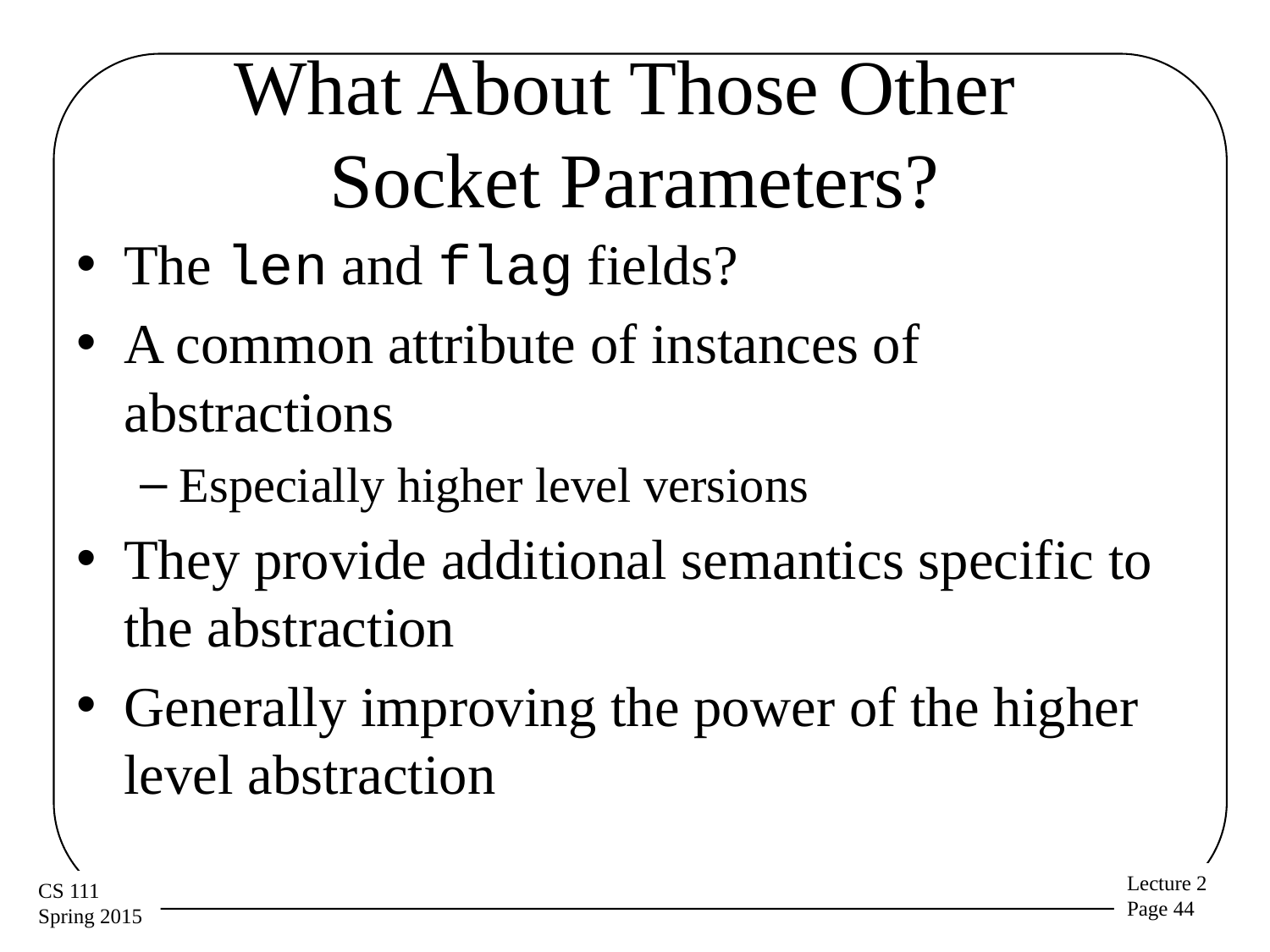

# What About Those Other Socket Parameters?
The len and flag fields?
A common attribute of instances of abstractions
Especially higher level versions
They provide additional semantics specific to the abstraction
Generally improving the power of the higher level abstraction